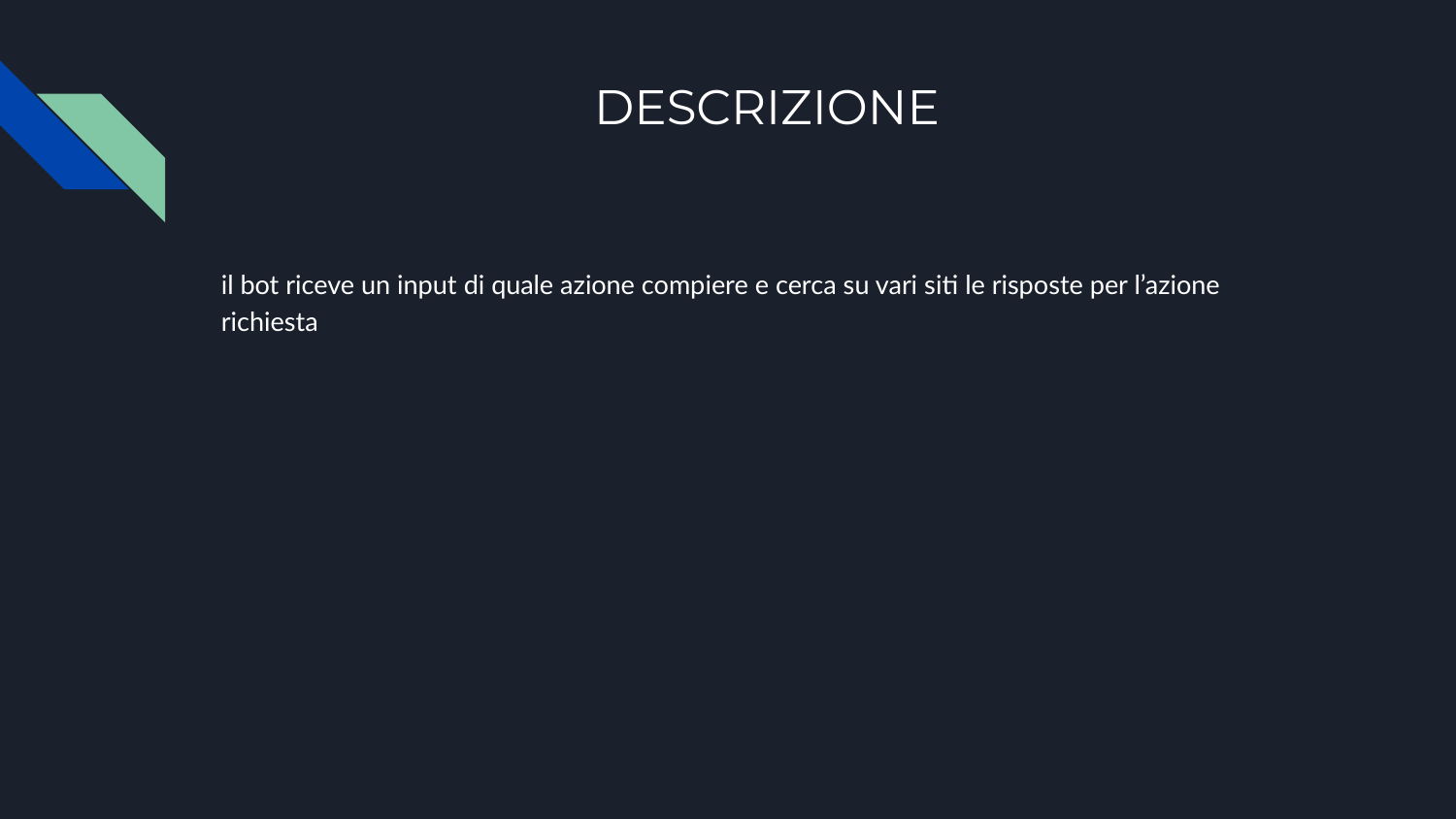

# DESCRIZIONE
il bot riceve un input di quale azione compiere e cerca su vari siti le risposte per l’azione richiesta